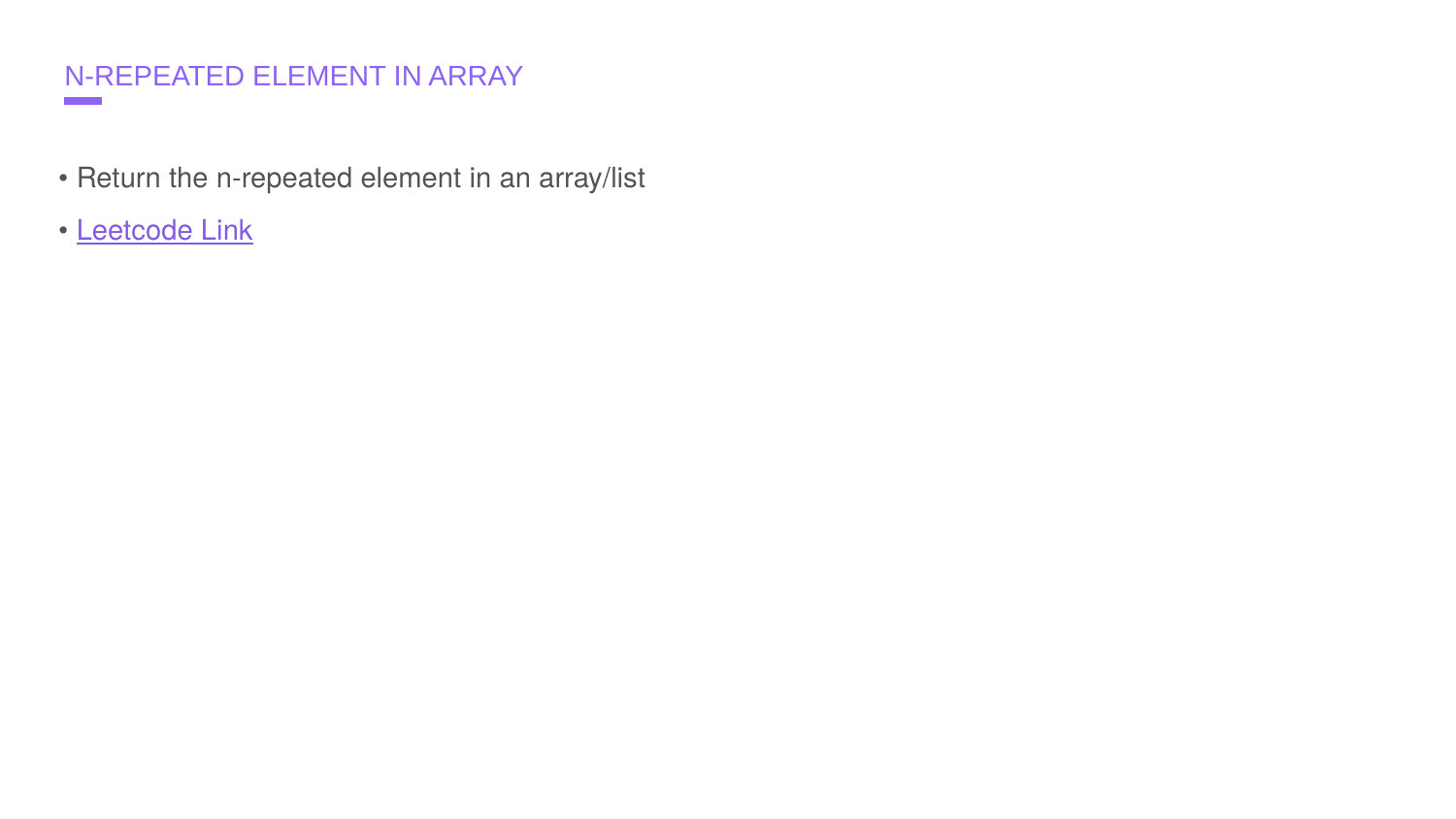

# N-REPEATED ELEMENT IN ARRAY
• Return the n-repeated element in an array/list
• Leetcode Link